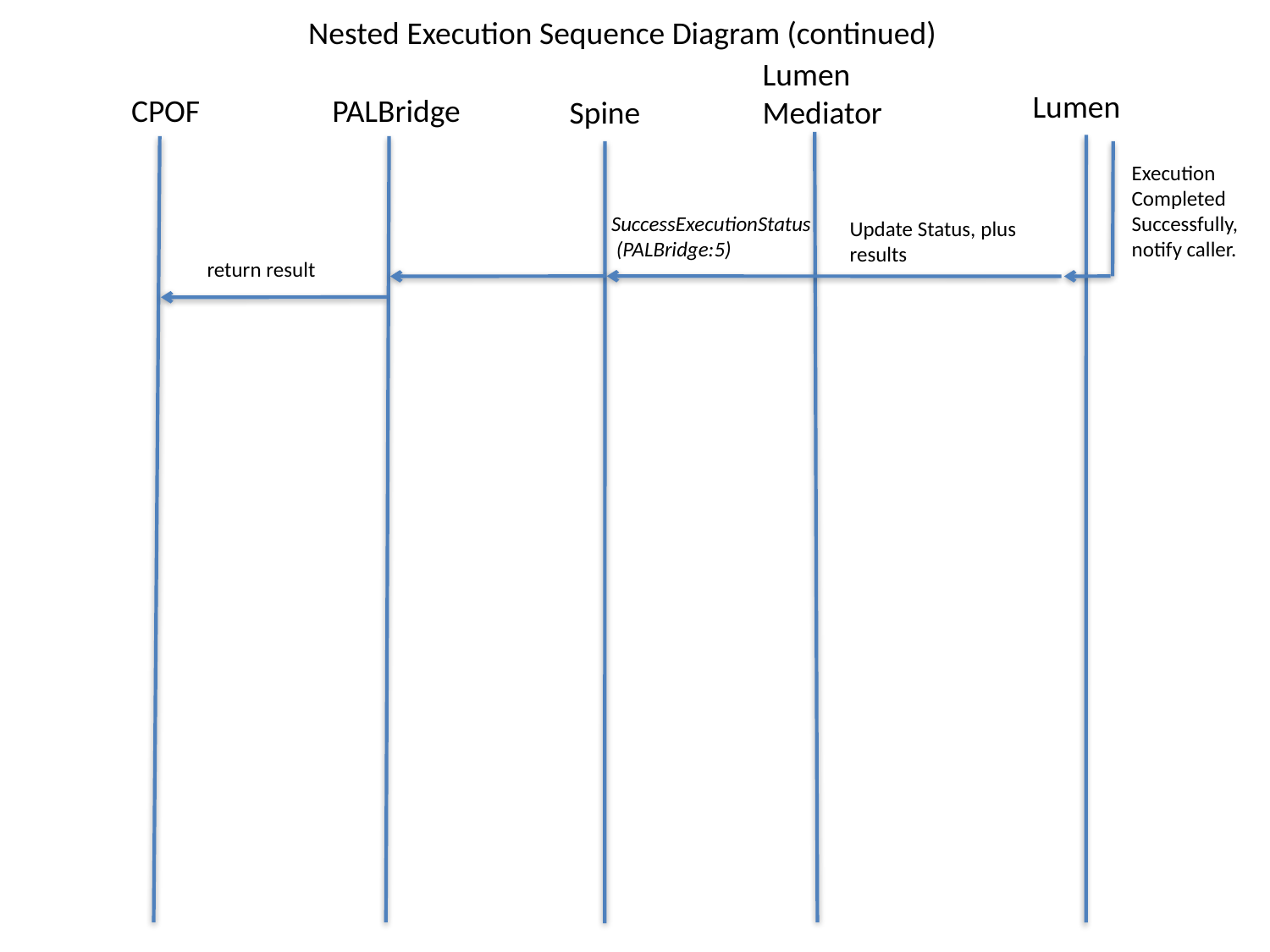

Nested Execution Sequence Diagram (continued)
Lumen
Mediator
Lumen
PALBridge
CPOF
Spine
Execution Completed Successfully,
notify caller.
SuccessExecutionStatus
 (PALBridge:5)
Update Status, plus results
return result